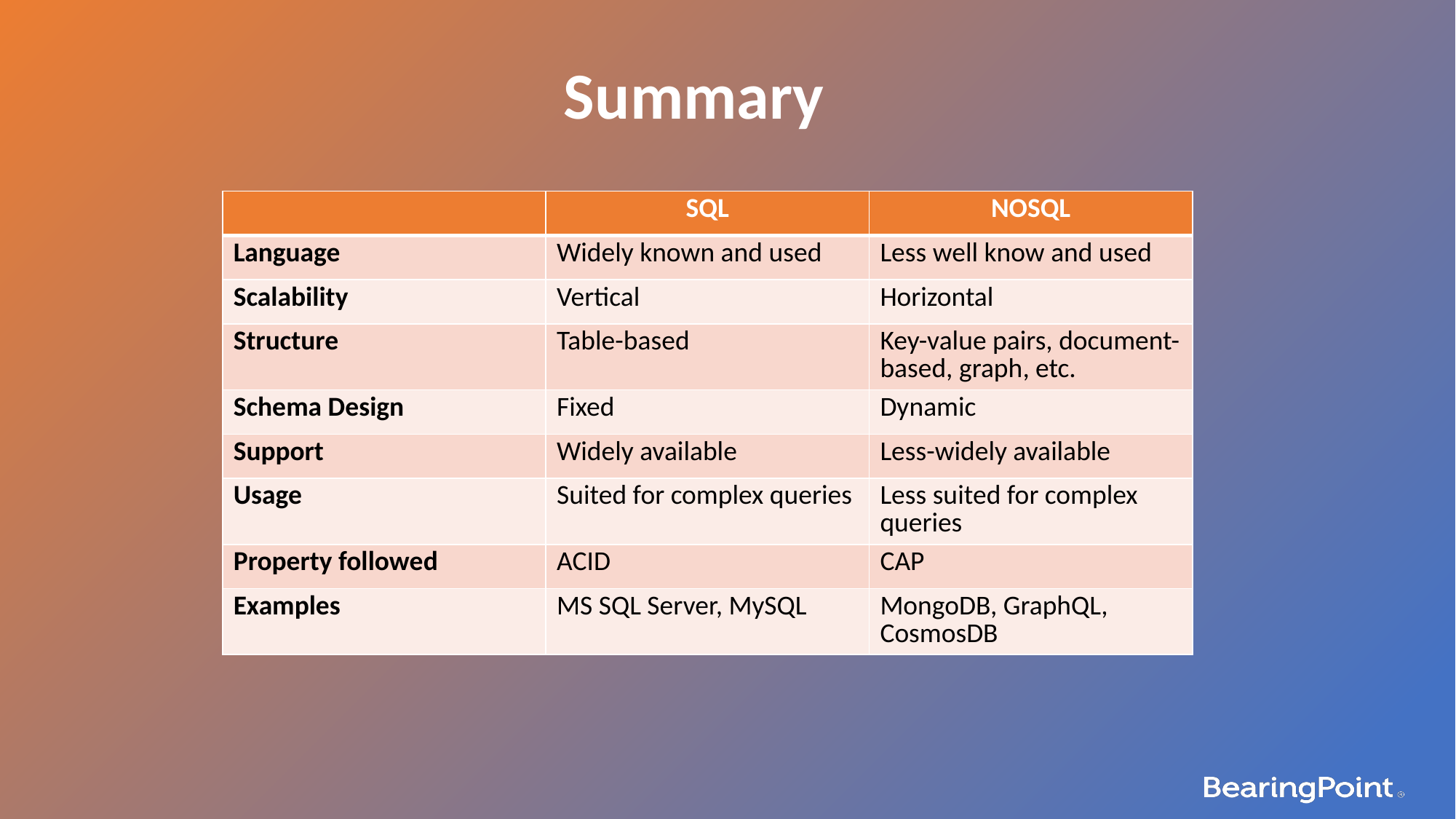

Summary
|  | SQL | NOSQL |
| --- | --- | --- |
| Language | Widely known and used | Less well know and used |
| Scalability | Vertical | Horizontal |
| Structure | Table-based | Key-value pairs, document-based, graph, etc. |
| Schema Design | Fixed | Dynamic |
| Support | Widely available | Less-widely available |
| Usage | Suited for complex queries | Less suited for complex queries |
| Property followed | ACID | CAP |
| Examples | MS SQL Server, MySQL | MongoDB, GraphQL, CosmosDB |